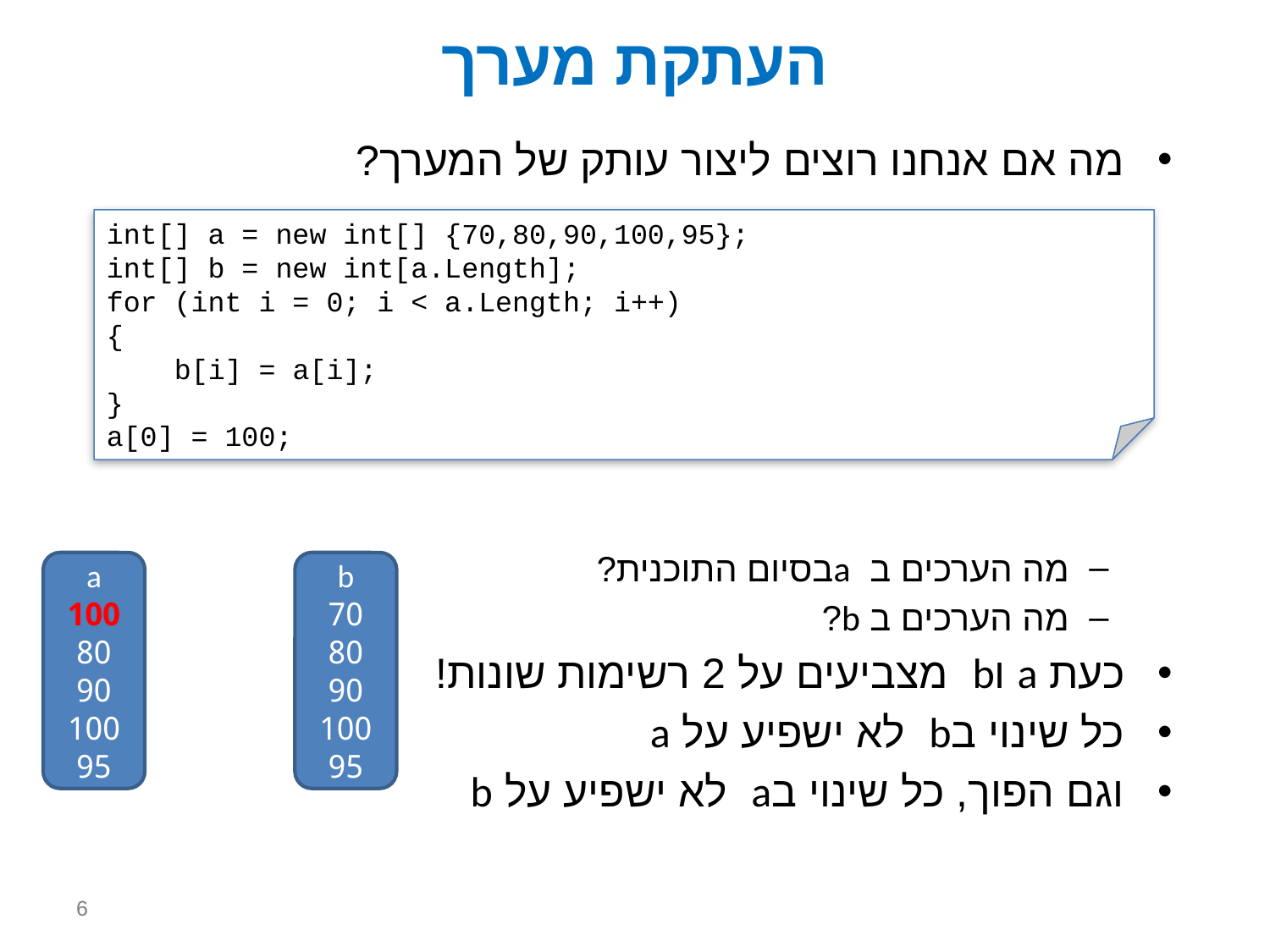

# העתקת מערך
מה אם אנחנו רוצים ליצור עותק של המערך?

מה הערכים ב  aבסיום התוכנית?
מה הערכים ב b?
כעת a וb  מצביעים על 2 רשימות שונות!
כל שינוי בb  לא ישפיע על a
וגם הפוך, כל שינוי בa  לא ישפיע על b
int[] a = new int[] {70,80,90,100,95};
int[] b = new int[a.Length];
for (int i = 0; i < a.Length; i++)
{
    b[i] = a[i];
}
a[0] = 100;
a
100
80
90
100
95
b
70
80
90
100
95
6